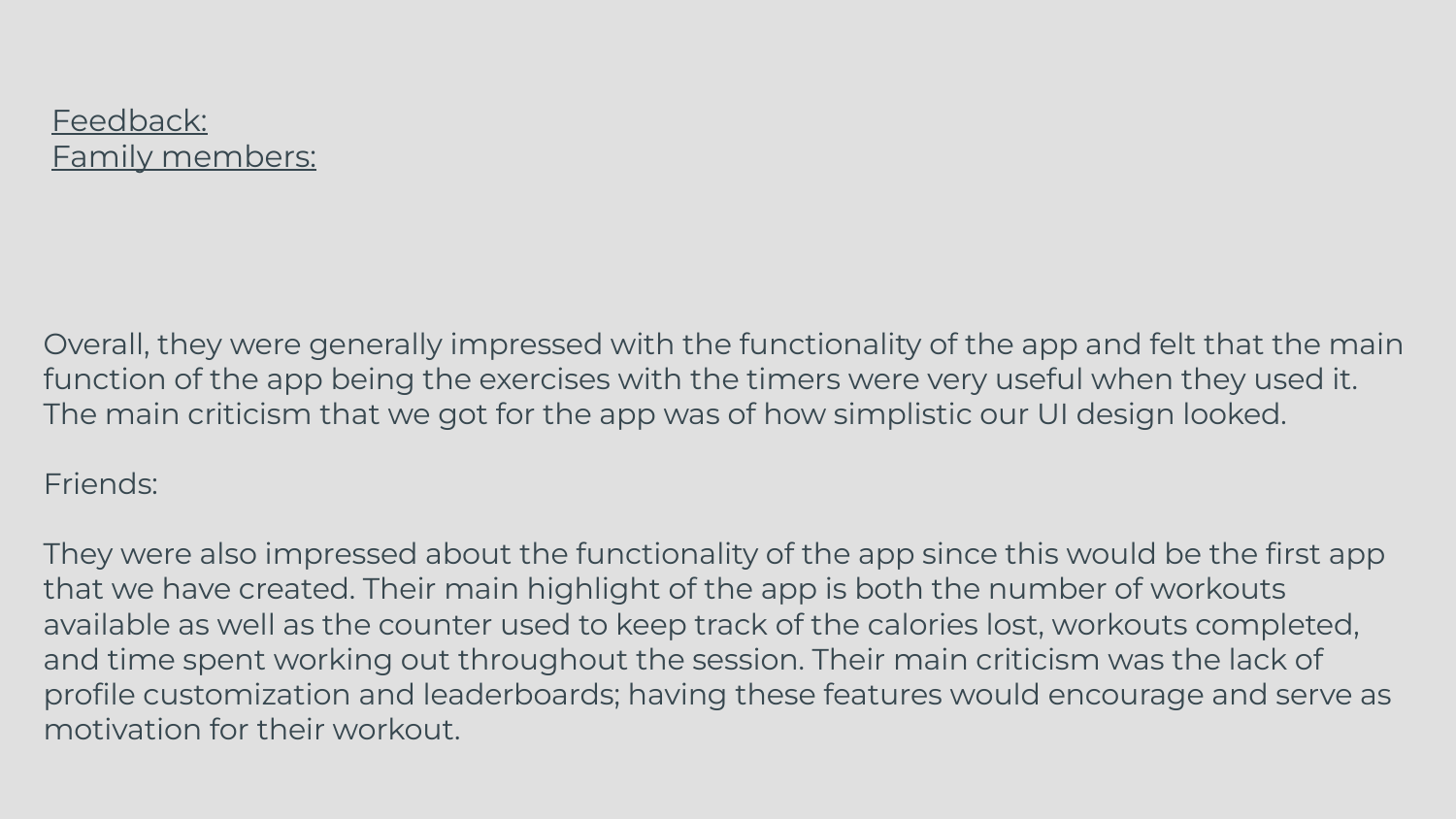

Feedback:
Family members:

# Overall, they were generally impressed with the functionality of the app and felt that the main function of the app being the exercises with the timers were very useful when they used it. The main criticism that we got for the app was of how simplistic our UI design looked.

Friends:

They were also impressed about the functionality of the app since this would be the first app that we have created. Their main highlight of the app is both the number of workouts available as well as the counter used to keep track of the calories lost, workouts completed, and time spent working out throughout the session. Their main criticism was the lack of profile customization and leaderboards; having these features would encourage and serve as motivation for their workout.